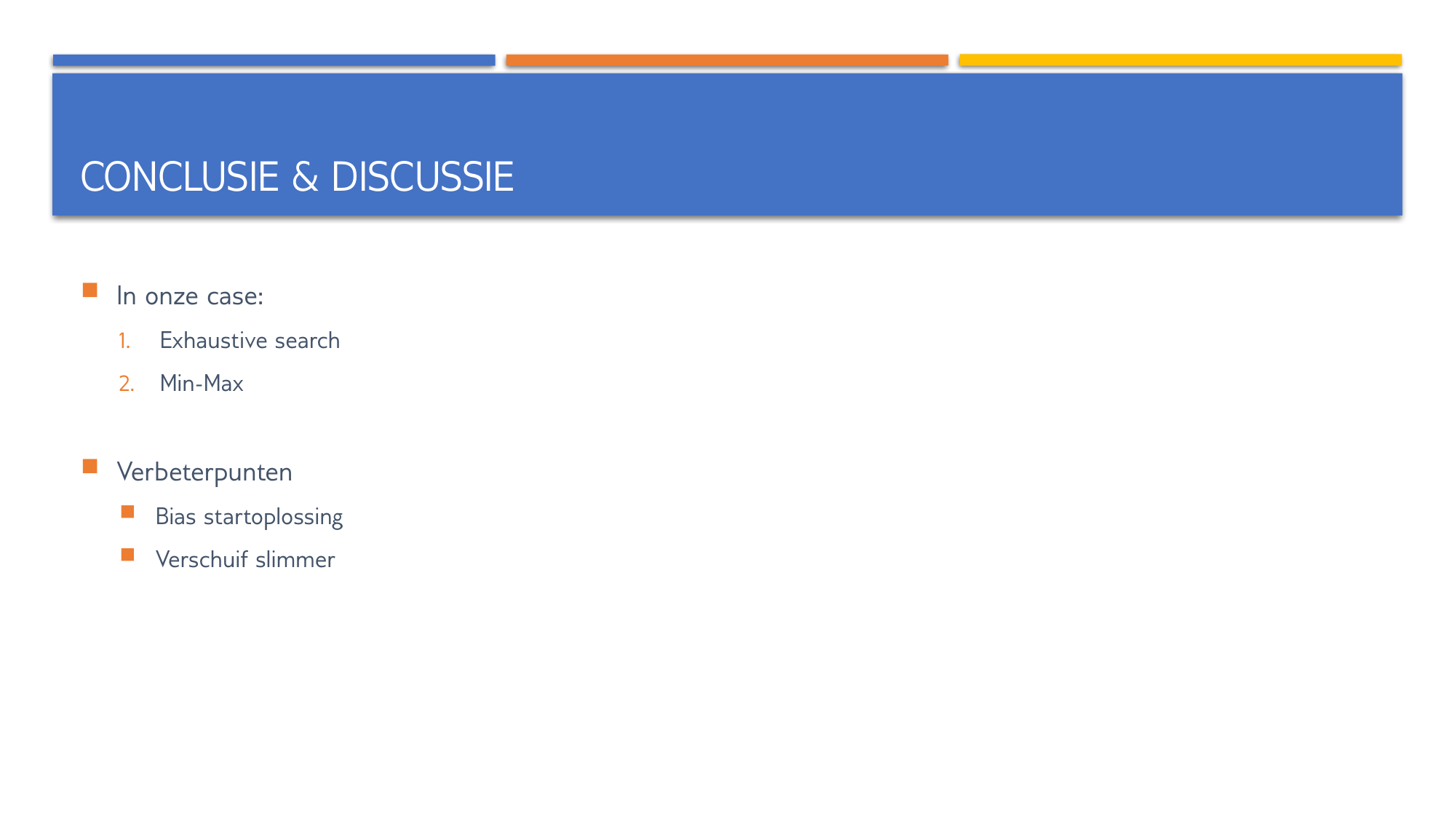

# Conclusie & discussie
In onze case:
Exhaustive search
Min-Max

Verbeterpunten
Bias startoplossing
Verschuif slimmer